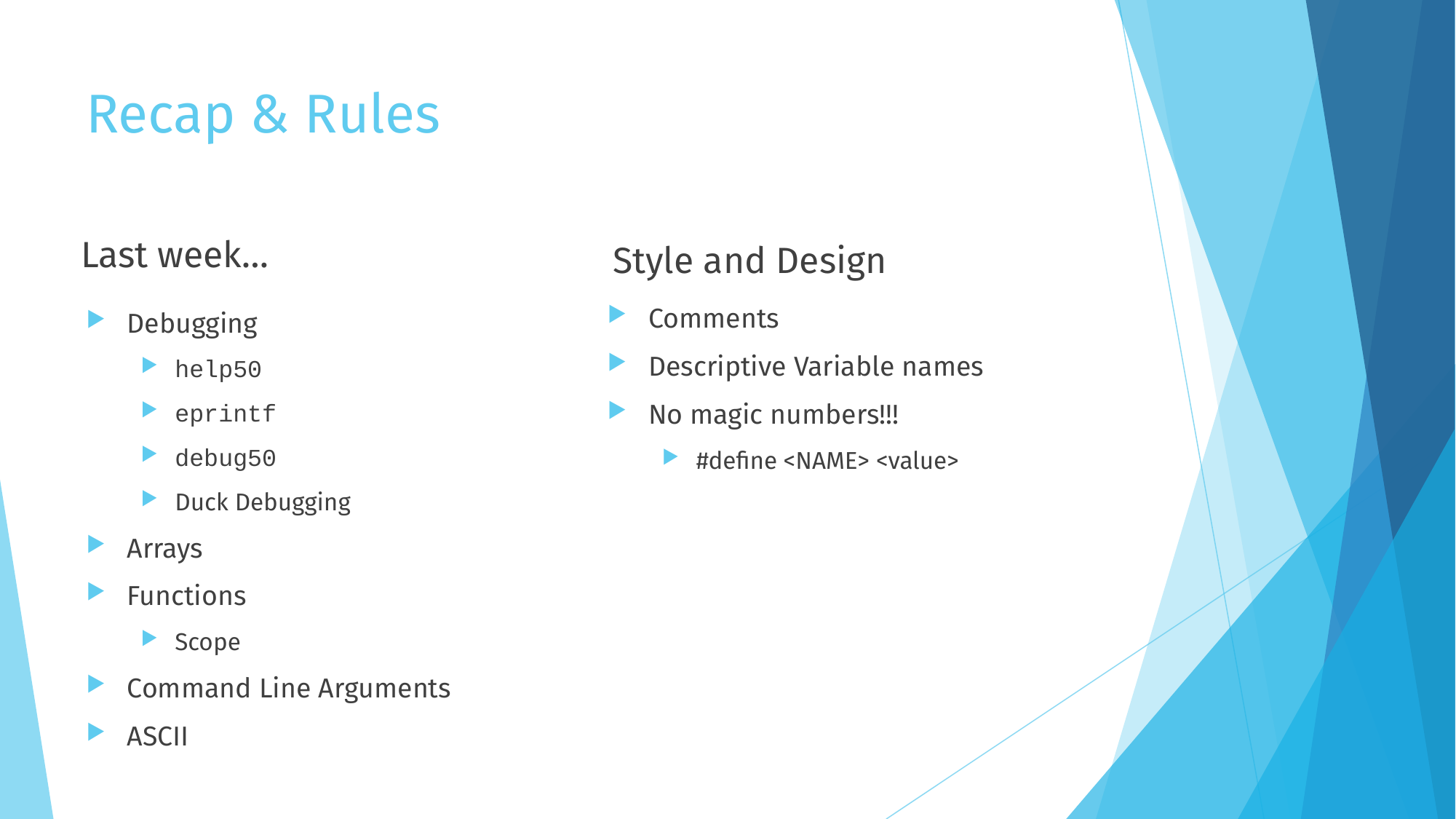

# Recap & Rules
Last week…
Style and Design
Debugging
help50
eprintf
debug50
Duck Debugging
Arrays
Functions
Scope
Command Line Arguments
ASCII
Comments
Descriptive Variable names
No magic numbers!!!
#define <NAME> <value>